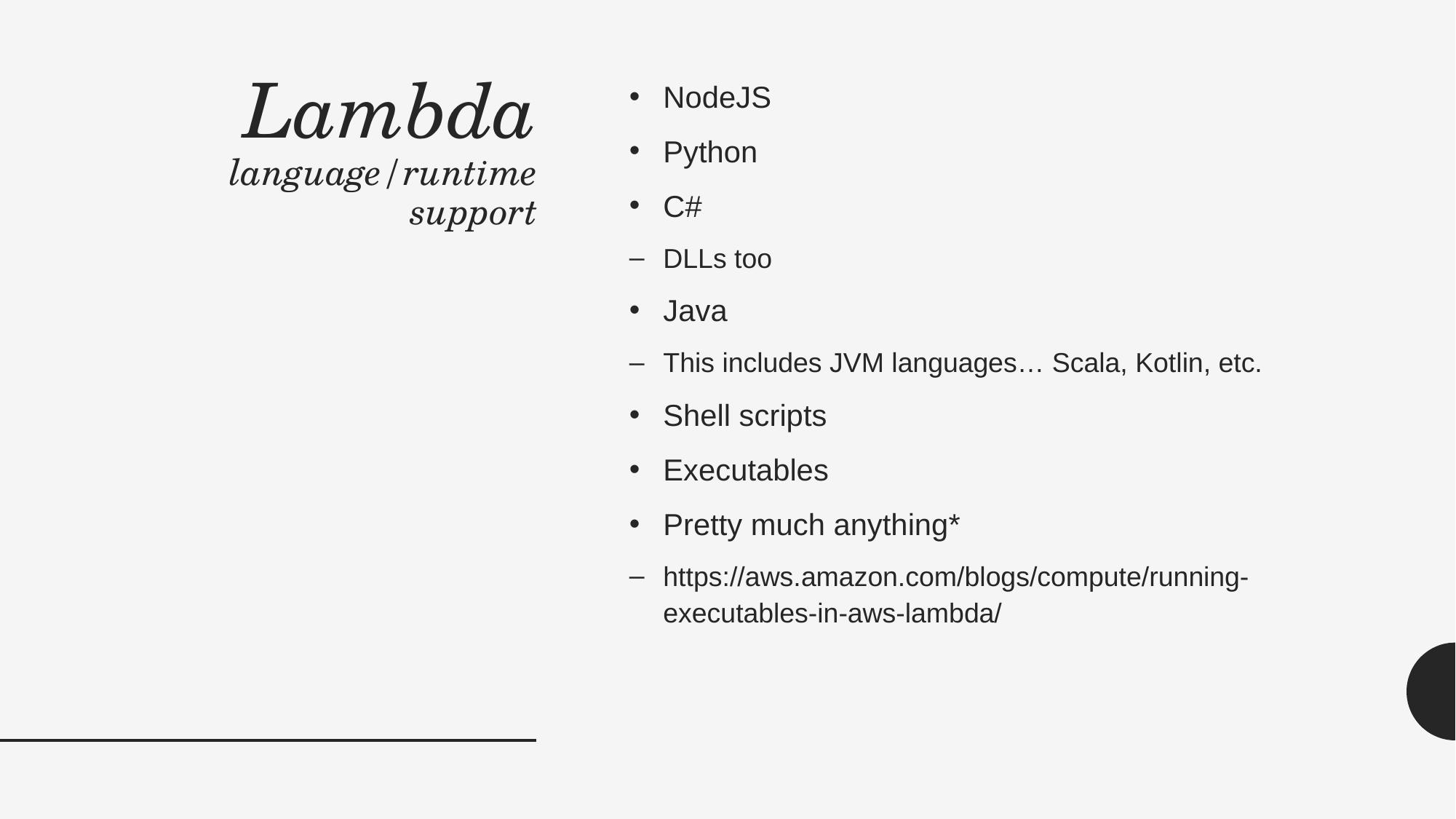

# Lambda language/runtime support
NodeJS
Python
C#
DLLs too
Java
This includes JVM languages… Scala, Kotlin, etc.
Shell scripts
Executables
Pretty much anything*
https://aws.amazon.com/blogs/compute/running-executables-in-aws-lambda/